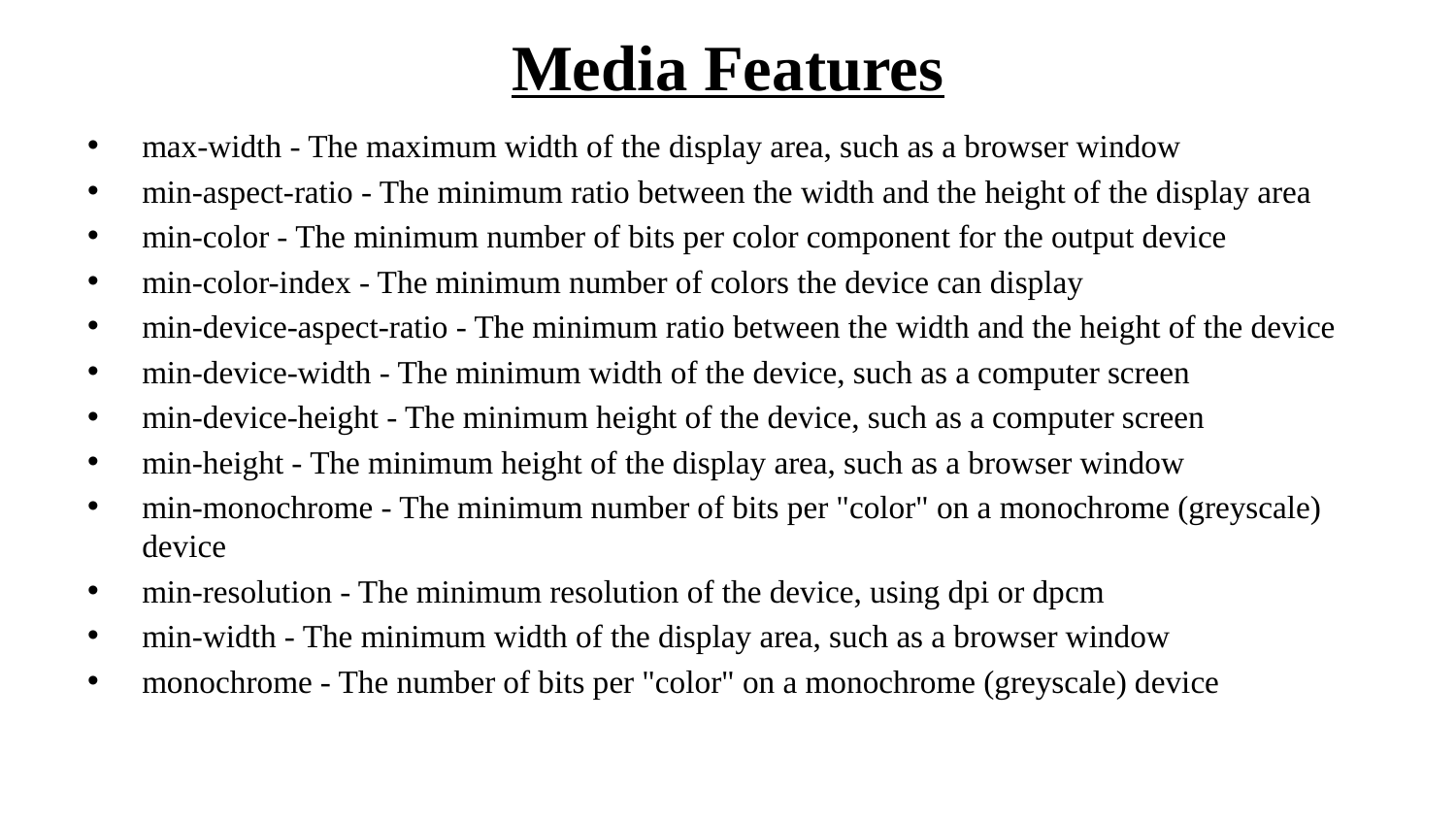

# Media Features
max-width - The maximum width of the display area, such as a browser window
min-aspect-ratio - The minimum ratio between the width and the height of the display area
min-color - The minimum number of bits per color component for the output device
min-color-index - The minimum number of colors the device can display
min-device-aspect-ratio - The minimum ratio between the width and the height of the device
min-device-width - The minimum width of the device, such as a computer screen
min-device-height - The minimum height of the device, such as a computer screen
min-height - The minimum height of the display area, such as a browser window
min-monochrome - The minimum number of bits per "color" on a monochrome (greyscale) device
min-resolution - The minimum resolution of the device, using dpi or dpcm
min-width - The minimum width of the display area, such as a browser window
monochrome - The number of bits per "color" on a monochrome (greyscale) device